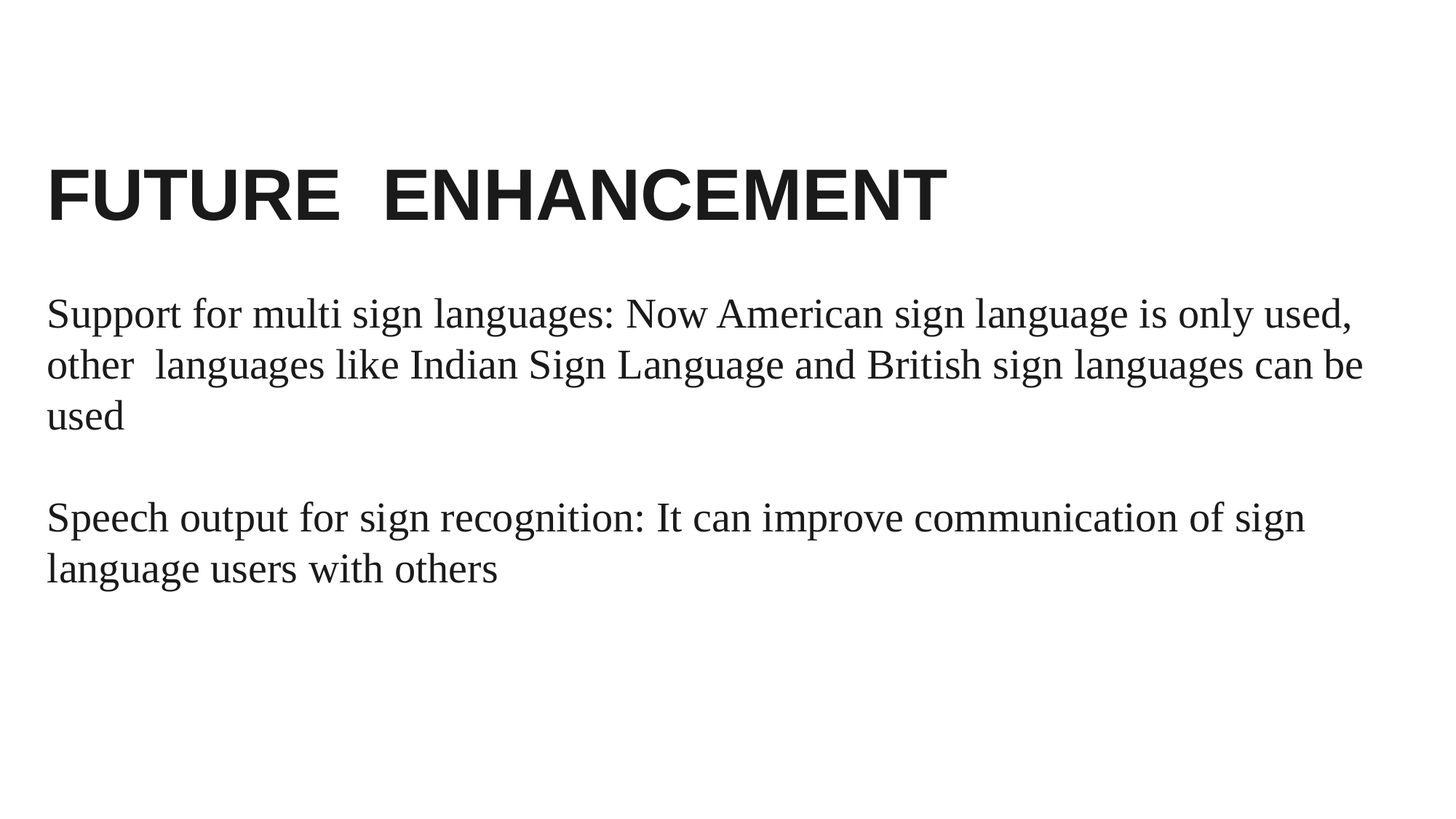

FUTURE  ENHANCEMENT

Support for multi sign languages: Now American sign language is only used, other  languages like Indian Sign Language and British sign languages can be used

Speech output for sign recognition: It can improve communication of sign language users with others